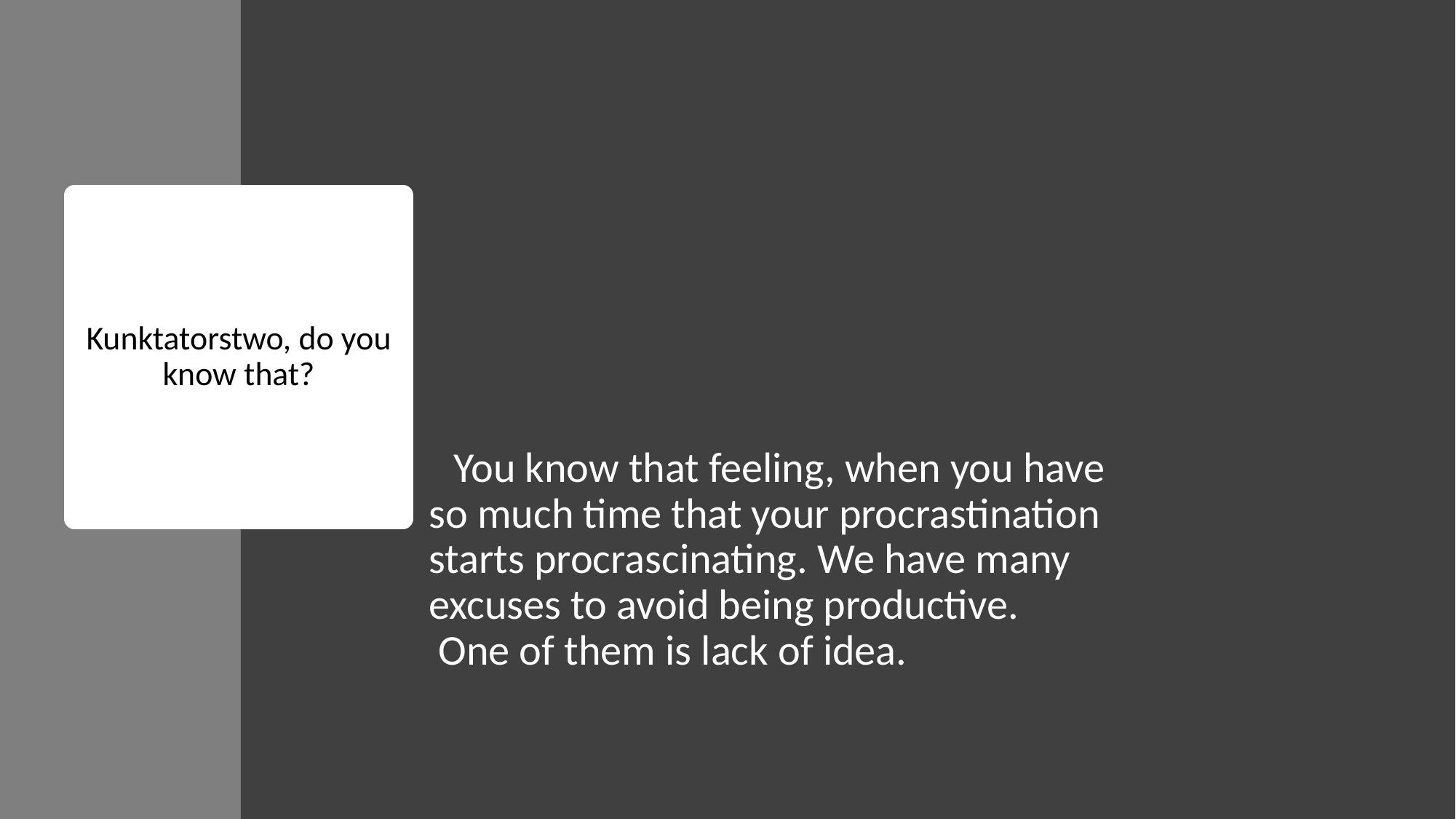

# Kunktatorstwo, do you know that?
   You know that feeling, when you have so much time that your procrastination starts procrascinating. We have many excuses to avoid being productive.
 One of them is lack of idea.